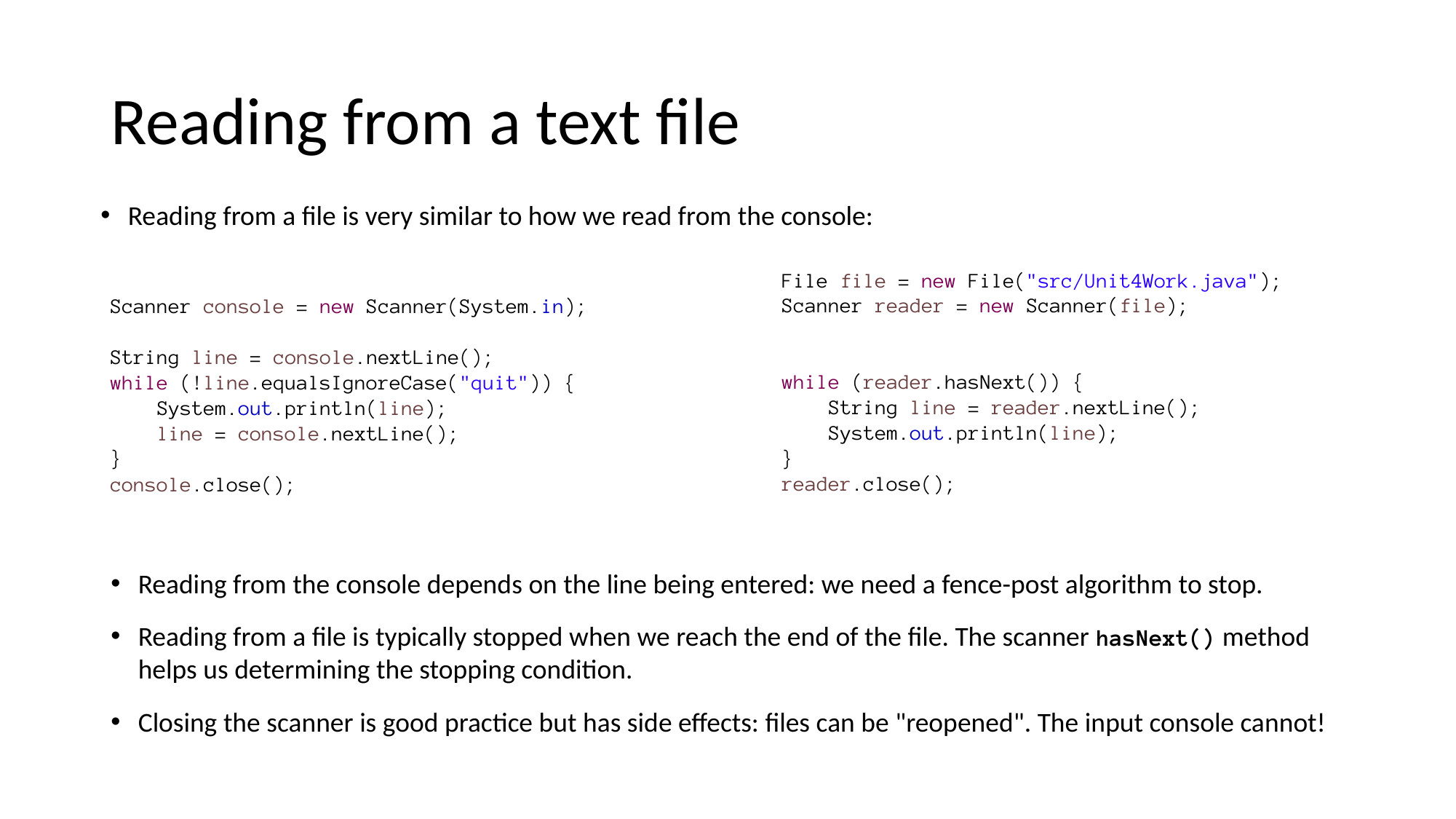

# Reading from a text file
Reading from a file is very similar to how we read from the console:
File file = new File("src/Unit4Work.java");
Scanner reader = new Scanner(file);

while (reader.hasNext()) {
    String line = reader.nextLine();
    System.out.println(line);
}
reader.close();
Scanner console = new Scanner(System.in);

String line = console.nextLine();
while (!line.equalsIgnoreCase("quit")) {
    System.out.println(line);
    line = console.nextLine();
}
console.close();
Reading from the console depends on the line being entered: we need a fence-post algorithm to stop.
Reading from a file is typically stopped when we reach the end of the file. The scanner hasNext() method helps us determining the stopping condition.
Closing the scanner is good practice but has side effects: files can be "reopened". The input console cannot!